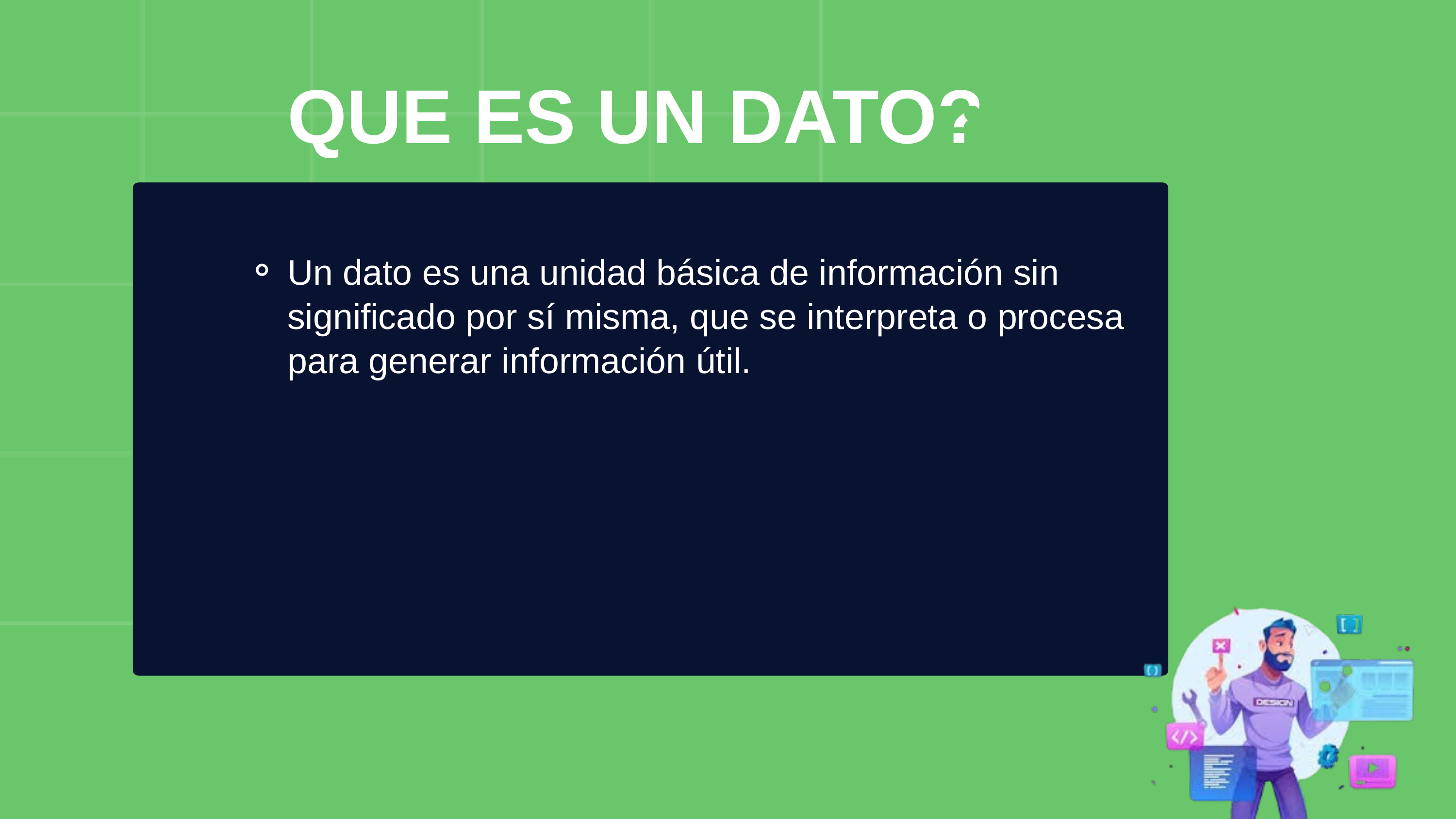

Un dato es una unidad básica de información sin significado por sí misma, que se interpreta o procesa para generar información útil.

QUE ES UN DATO?